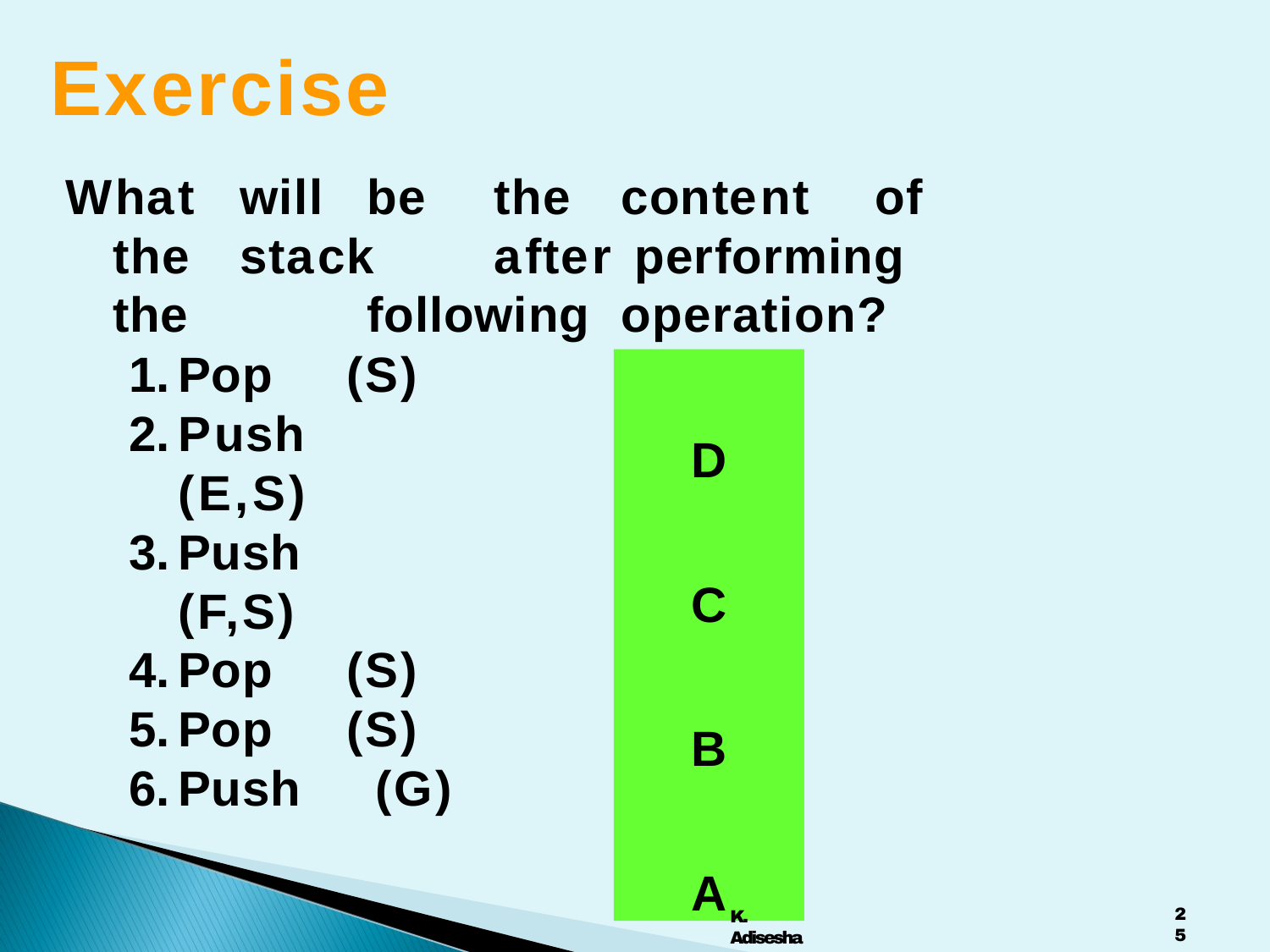

# Exercise
What	will	be	the	content	of		the	stack	after  performing		the		following	operation?
Pop	(S)
Push	(E,S)
Push	(F,S)
Pop	(S)
Pop	(S)
Push	(G)

D  C  B  A
25
K. Adisesha